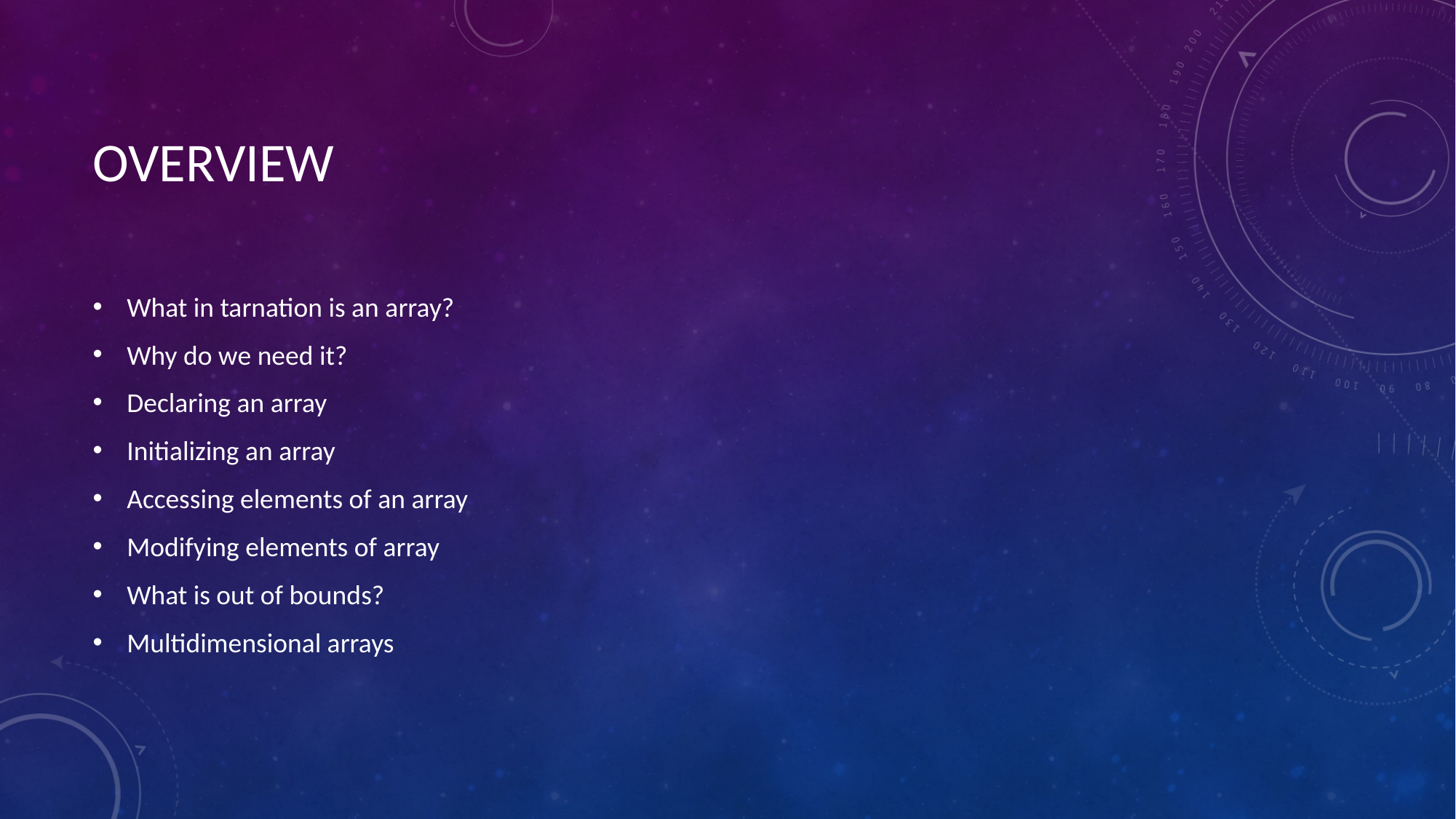

# Overview
What in tarnation is an array?
Why do we need it?
Declaring an array
Initializing an array
Accessing elements of an array
Modifying elements of array
What is out of bounds?
Multidimensional arrays